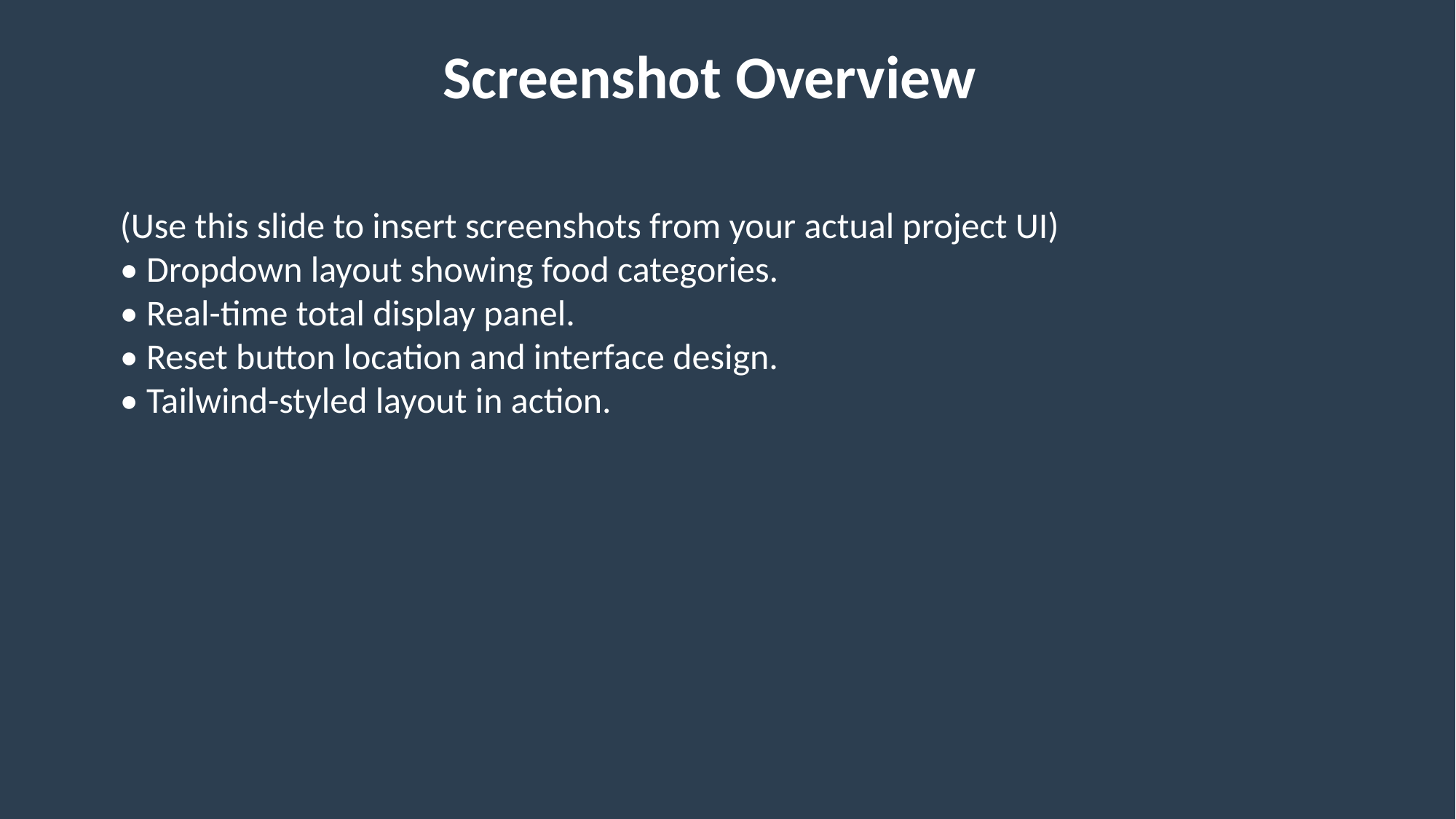

Screenshot Overview
#

(Use this slide to insert screenshots from your actual project UI)
• Dropdown layout showing food categories.
• Real-time total display panel.
• Reset button location and interface design.
• Tailwind-styled layout in action.